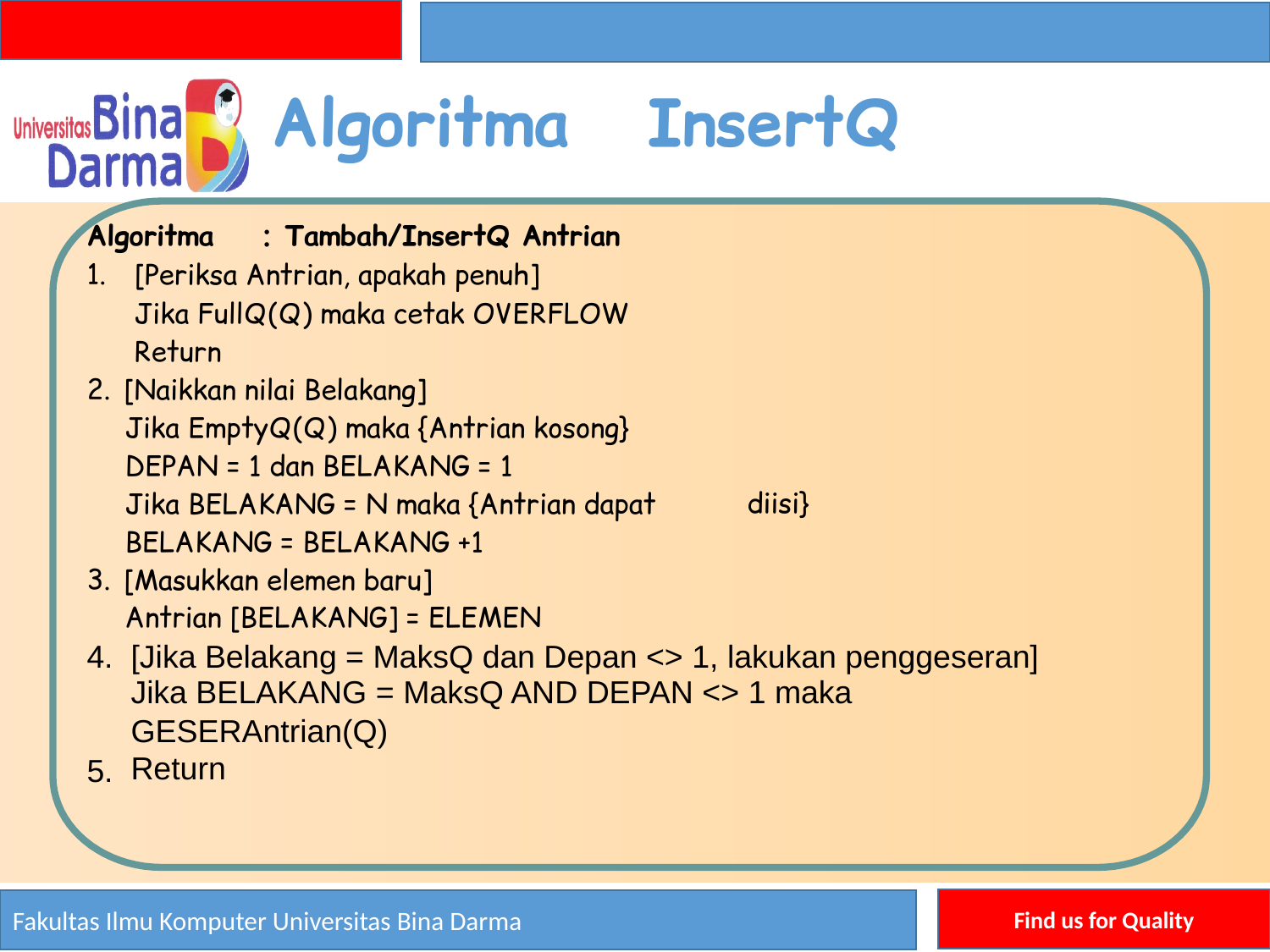

Algoritma
InsertQ

Algoritma
: Tambah/InsertQ Antrian
1.
[Periksa Antrian, apakah penuh]
Jika FullQ(Q) maka cetak OVERFLOW
Return
[Naikkan nilai Belakang]
Jika EmptyQ(Q) maka {Antrian kosong}
DEPAN = 1 dan BELAKANG = 1
Jika BELAKANG = N maka {Antrian dapat
BELAKANG = BELAKANG +1
[Masukkan elemen baru]
Antrian [BELAKANG] = ELEMEN
2.
diisi}
3.
4.
[Jika Belakang = MaksQ dan Depan <> 1, lakukan penggeseran]
Jika BELAKANG = MaksQ AND DEPAN <> 1 maka
GESERAntrian(Q) Return
5.